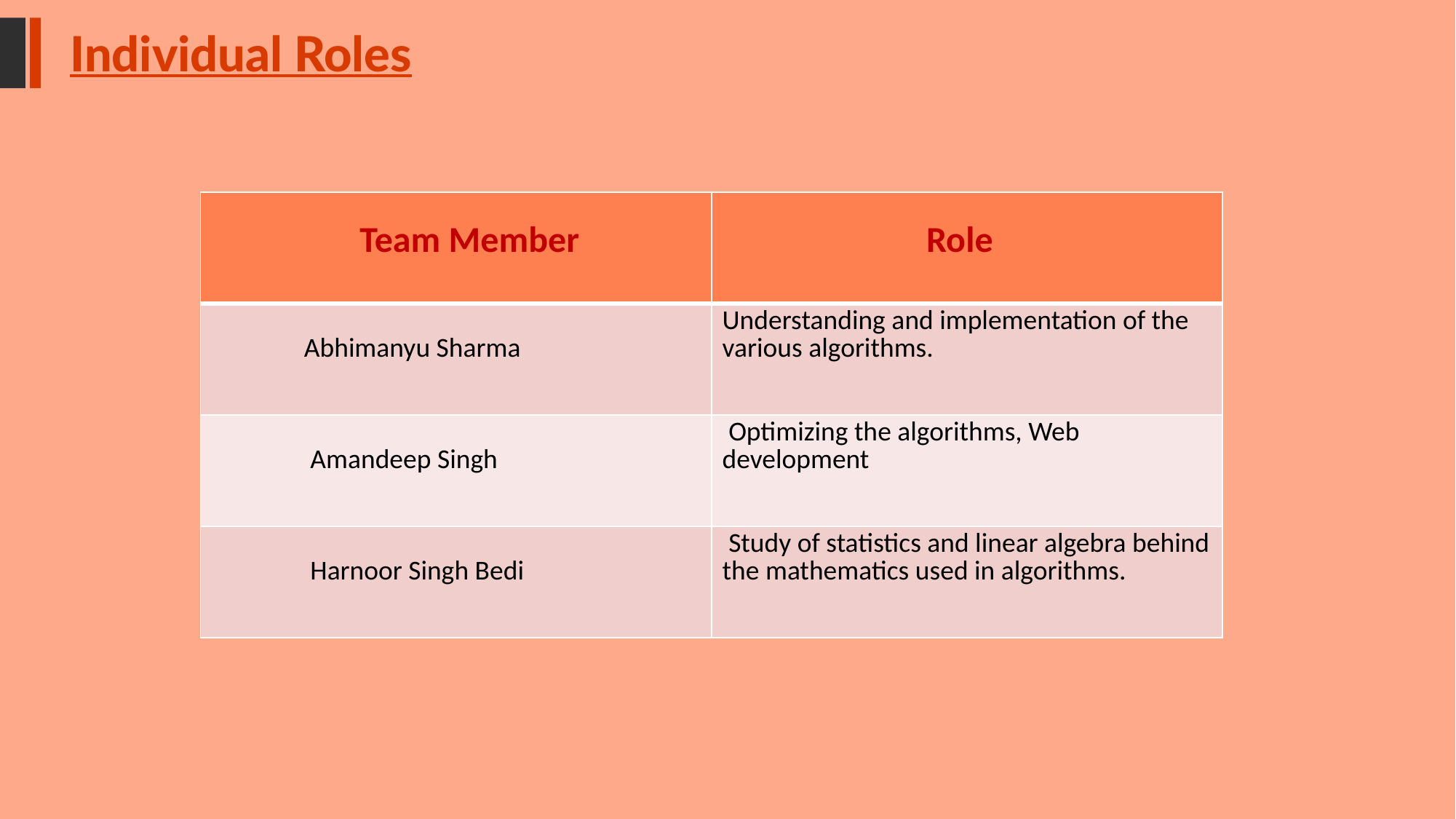

Individual Roles
| Team Member | Role |
| --- | --- |
| Abhimanyu Sharma | Understanding and implementation of the various algorithms. |
| Amandeep Singh | Optimizing the algorithms, Web development |
| Harnoor Singh Bedi | Study of statistics and linear algebra behind the mathematics used in algorithms. |